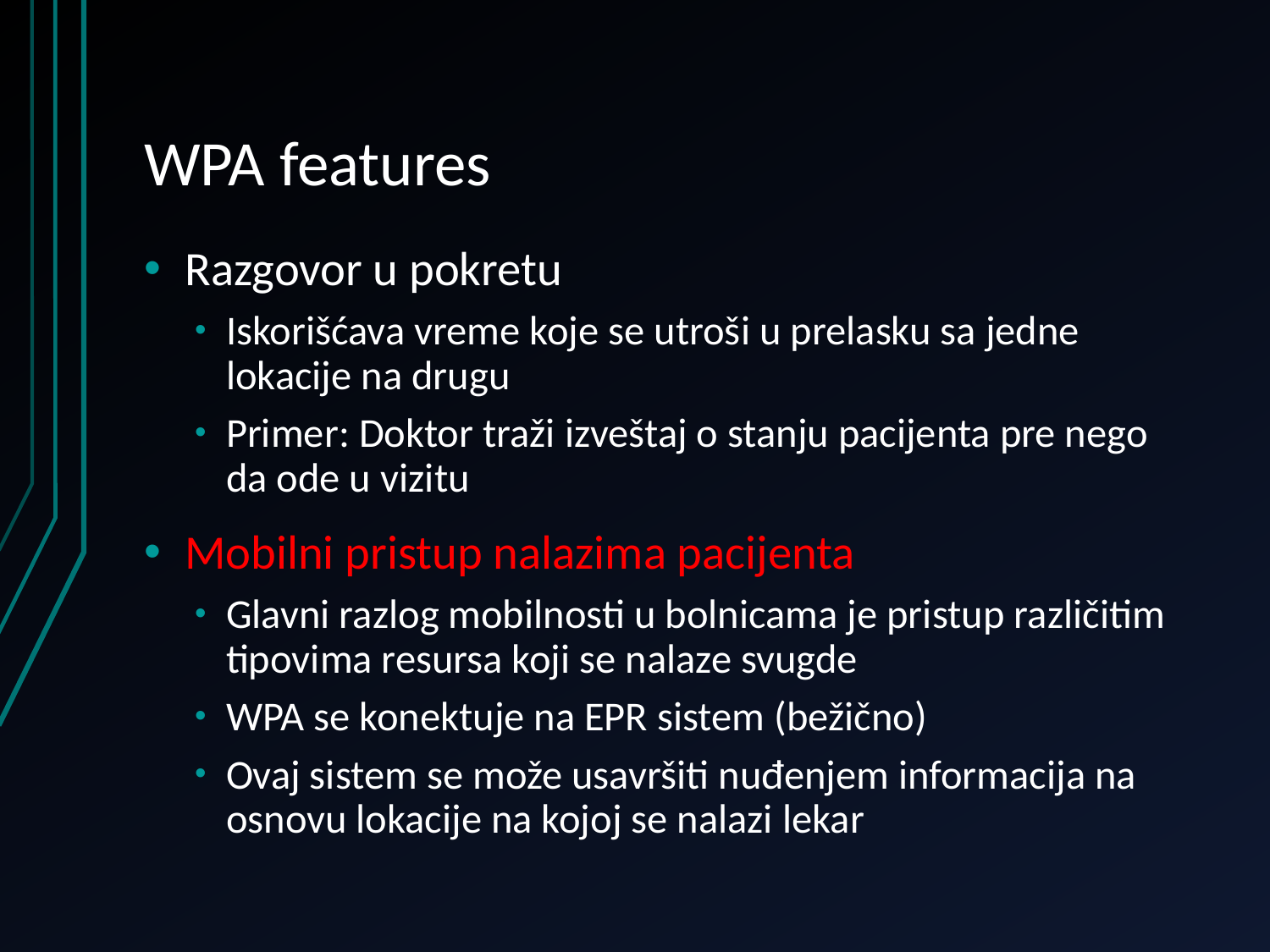

# WPA features
Razgovor u pokretu
Iskorišćava vreme koje se utroši u prelasku sa jedne lokacije na drugu
Primer: Doktor traži izveštaj o stanju pacijenta pre nego da ode u vizitu
Mobilni pristup nalazima pacijenta
Glavni razlog mobilnosti u bolnicama je pristup različitim tipovima resursa koji se nalaze svugde
WPA se konektuje na EPR sistem (bežično)
Ovaj sistem se može usavršiti nuđenjem informacija na osnovu lokacije na kojoj se nalazi lekar